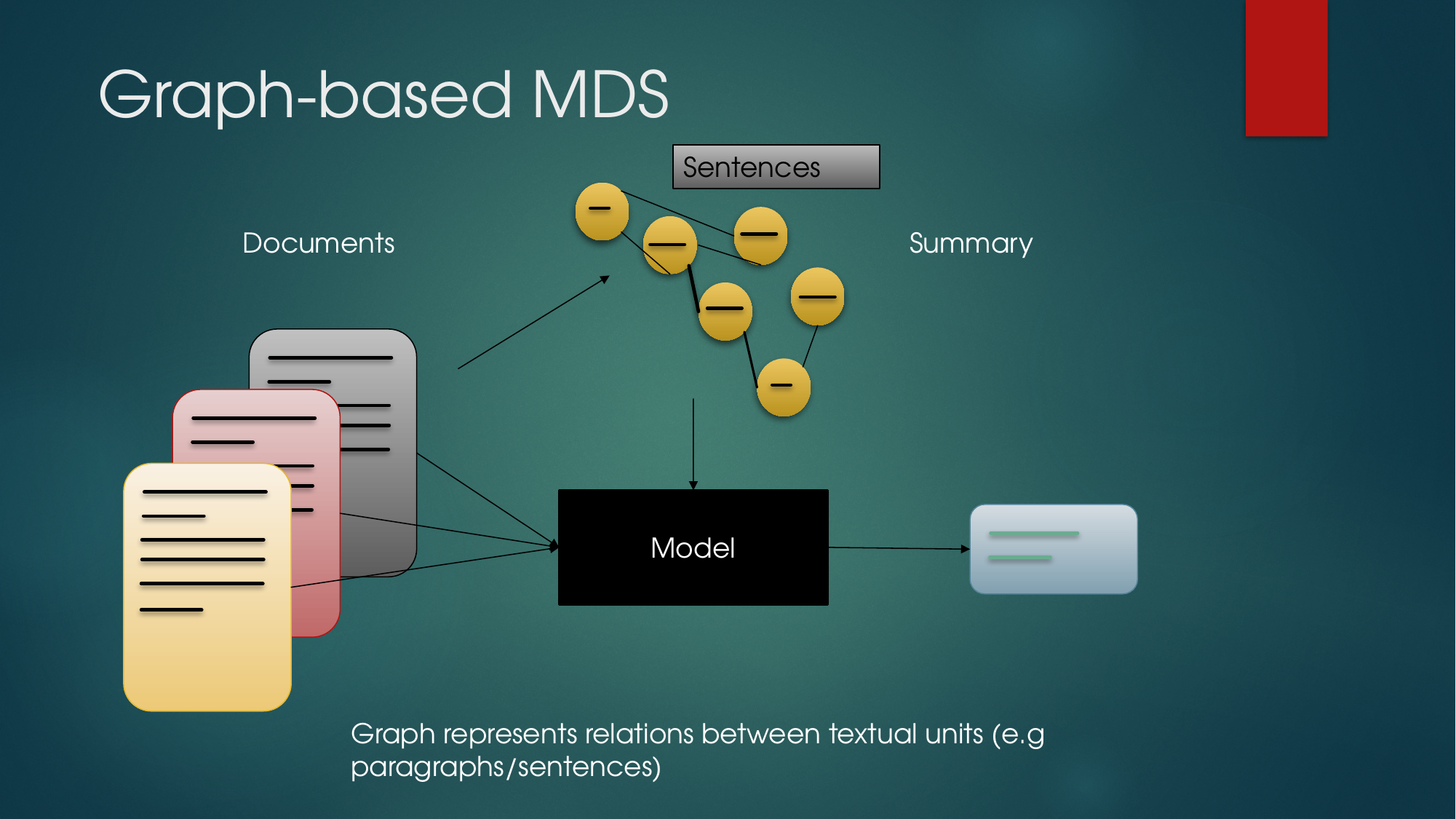

# Graph-based MDS
Sentences

Documents
Summary

Model

Graph represents relations between textual units (e.g paragraphs/sentences)